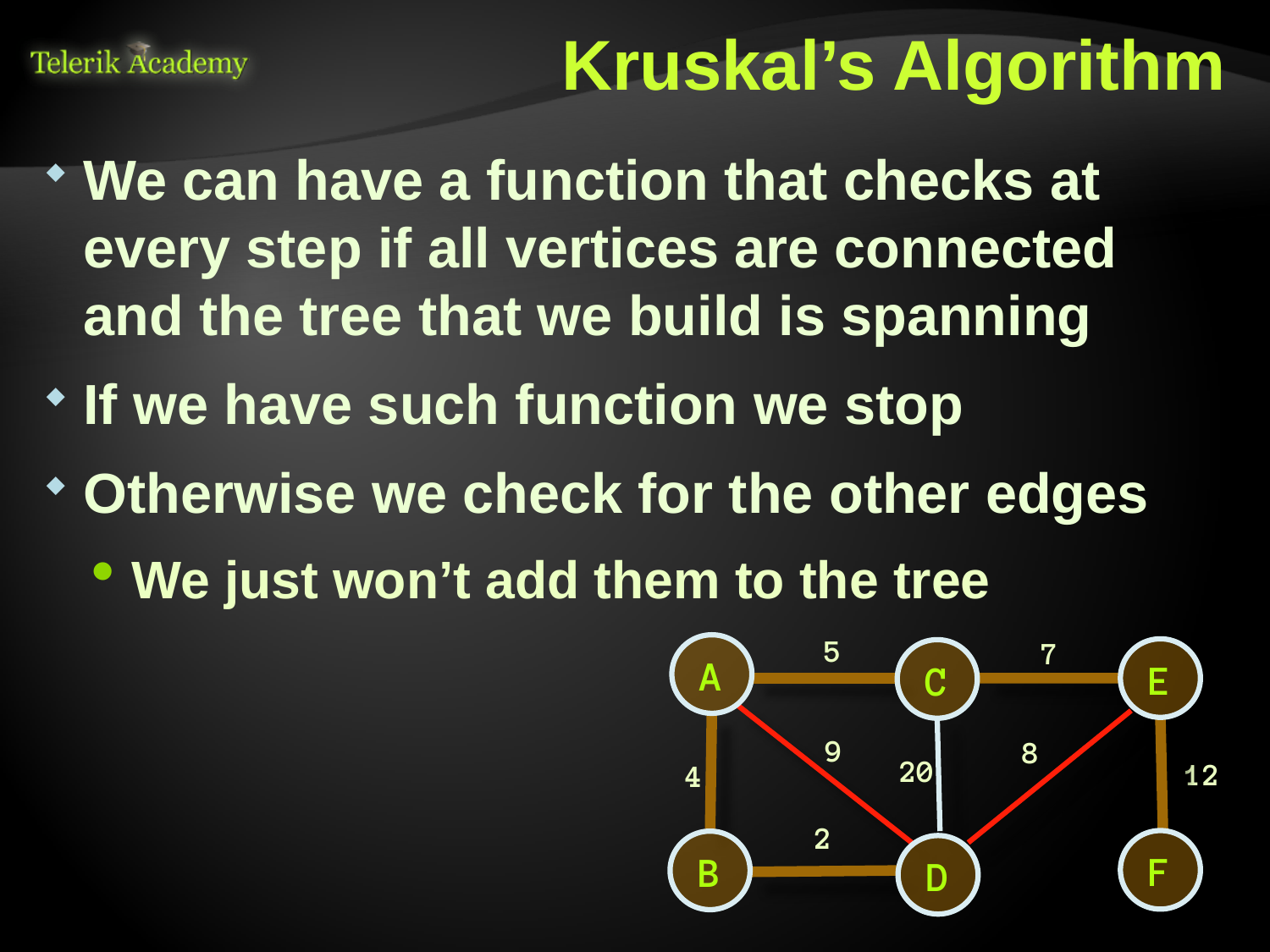

# Kruskal’s Algorithm
We can have a function that checks at every step if all vertices are connected and the tree that we build is spanning
If we have such function we stop
Otherwise we check for the other edges
We just won’t add them to the tree
5
7
A
E
C
9
8
20
12
4
2
F
B
D
85